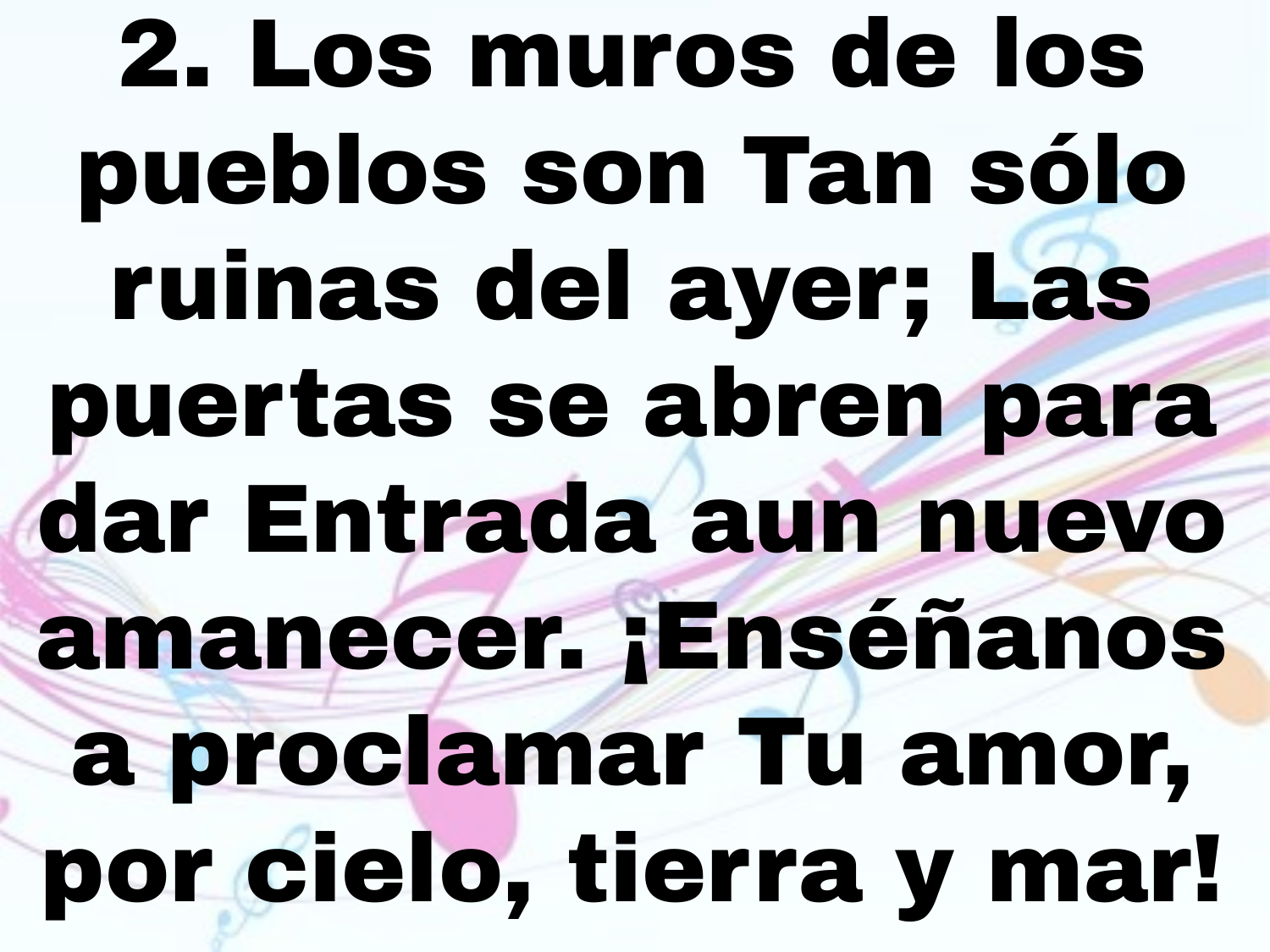

2. Los muros de los pueblos son Tan sólo ruinas del ayer; Las puertas se abren para dar Entrada aun nuevo amanecer. ¡Enséñanos a proclamar Tu amor, por cielo, tierra y mar!